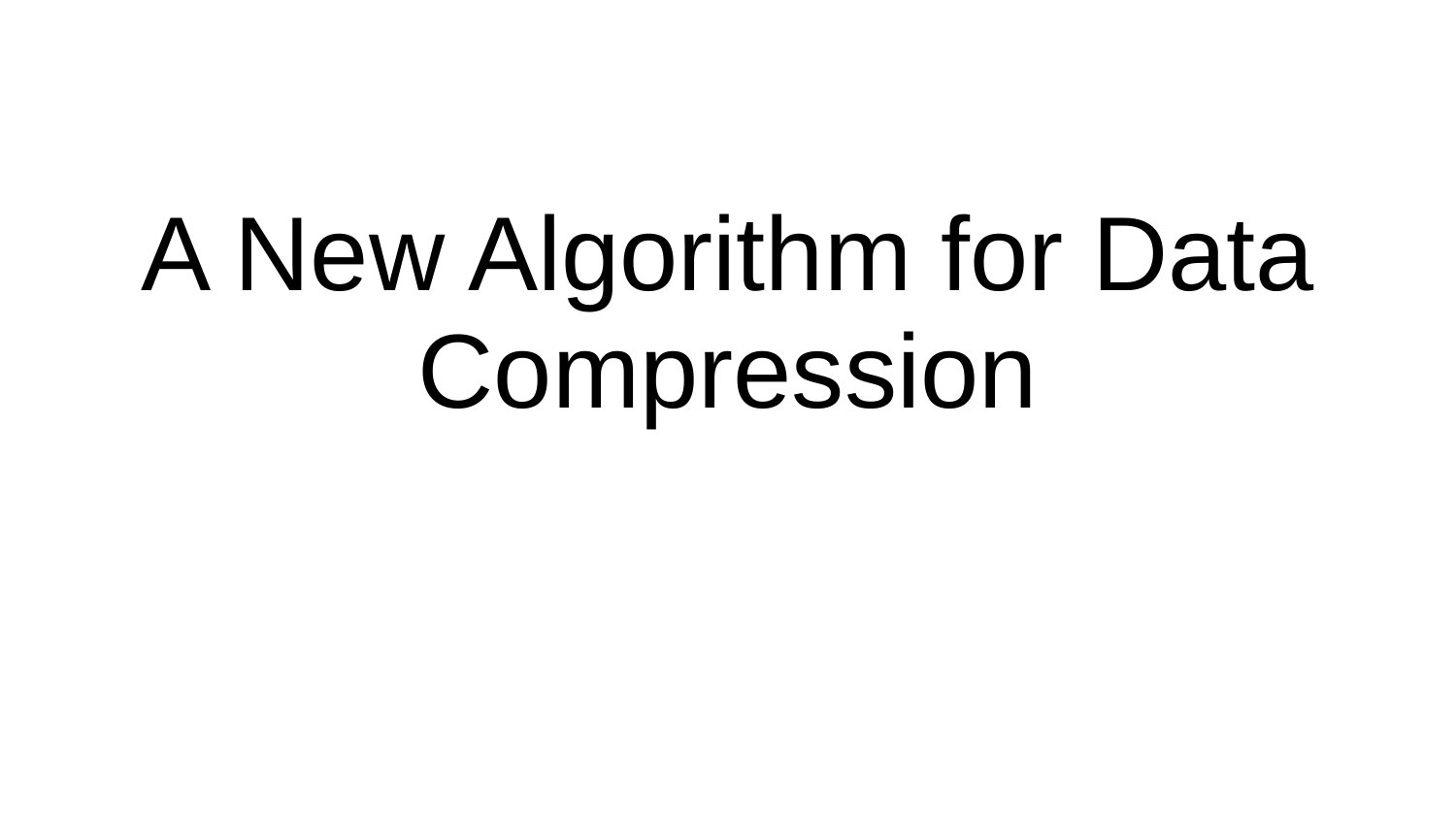

# A New Algorithm for Data Compression